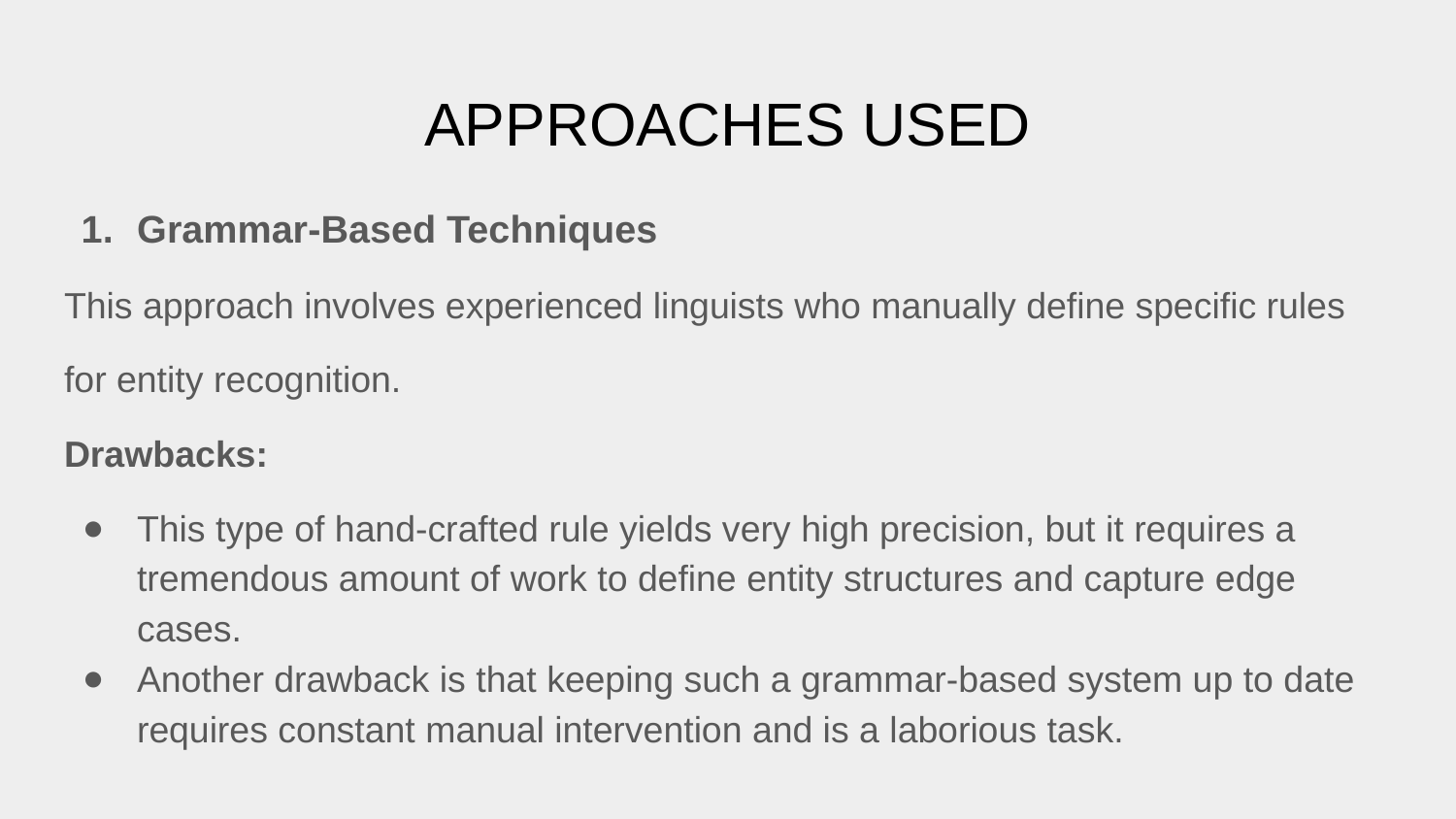

# APPROACHES USED
Grammar-Based Techniques
This approach involves experienced linguists who manually define specific rules
for entity recognition.
Drawbacks:
This type of hand-crafted rule yields very high precision, but it requires a tremendous amount of work to define entity structures and capture edge cases.
Another drawback is that keeping such a grammar-based system up to date requires constant manual intervention and is a laborious task.